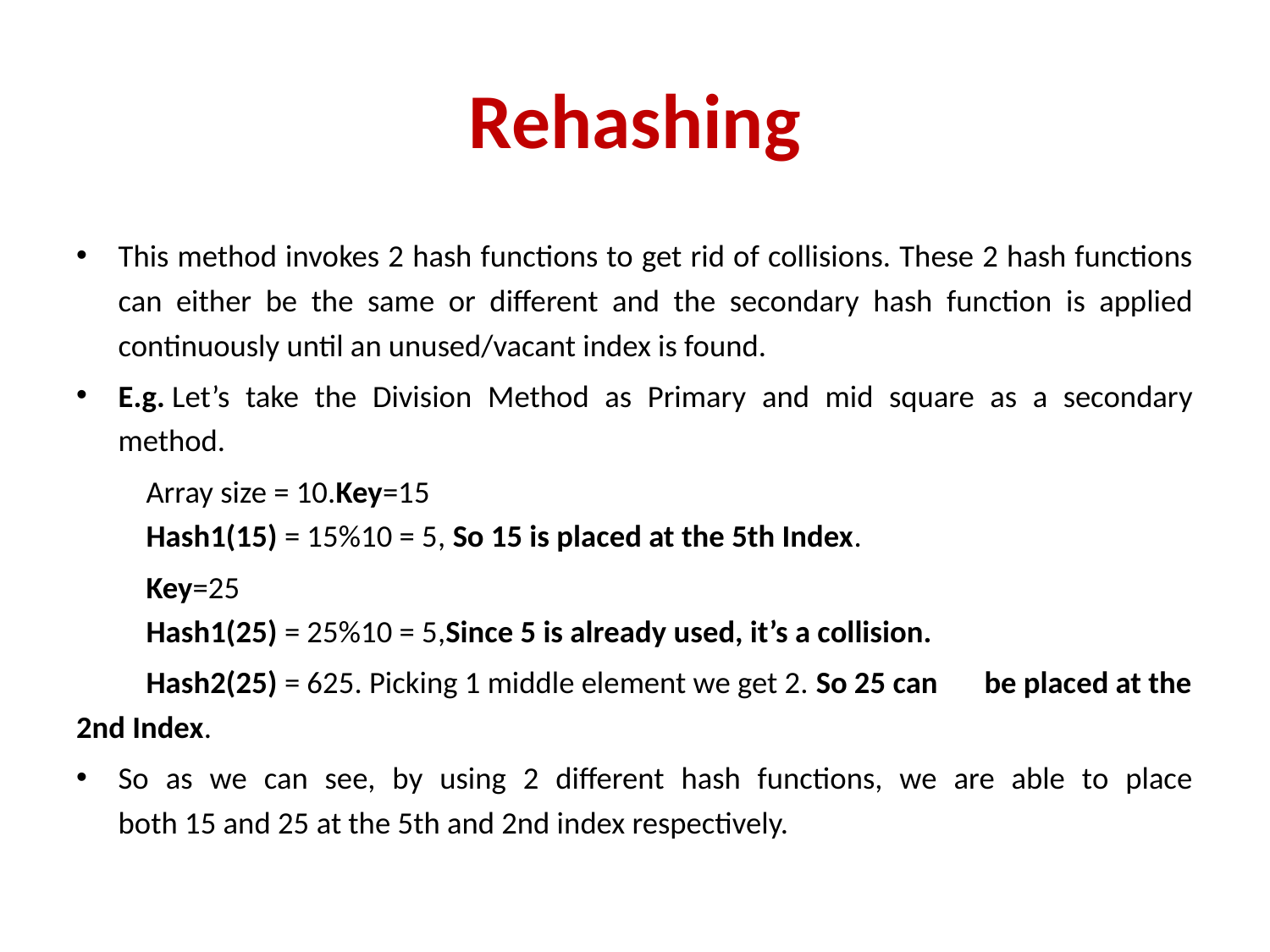

# Rehashing
This method invokes 2 hash functions to get rid of collisions. These 2 hash functions can either be the same or different and the secondary hash function is applied continuously until an unused/vacant index is found.
E.g. Let’s take the Division Method as Primary and mid square as a secondary method.
	Array size = 10.Key=15
	Hash1(15) = 15%10 = 5, So 15 is placed at the 5th Index.
	Key=25
	Hash1(25) = 25%10 = 5,Since 5 is already used, it’s a collision.
	Hash2(25) = 625. Picking 1 middle element we get 2. So 25 can 	be placed at the 2nd Index.
So as we can see, by using 2 different hash functions, we are able to place both 15 and 25 at the 5th and 2nd index respectively.